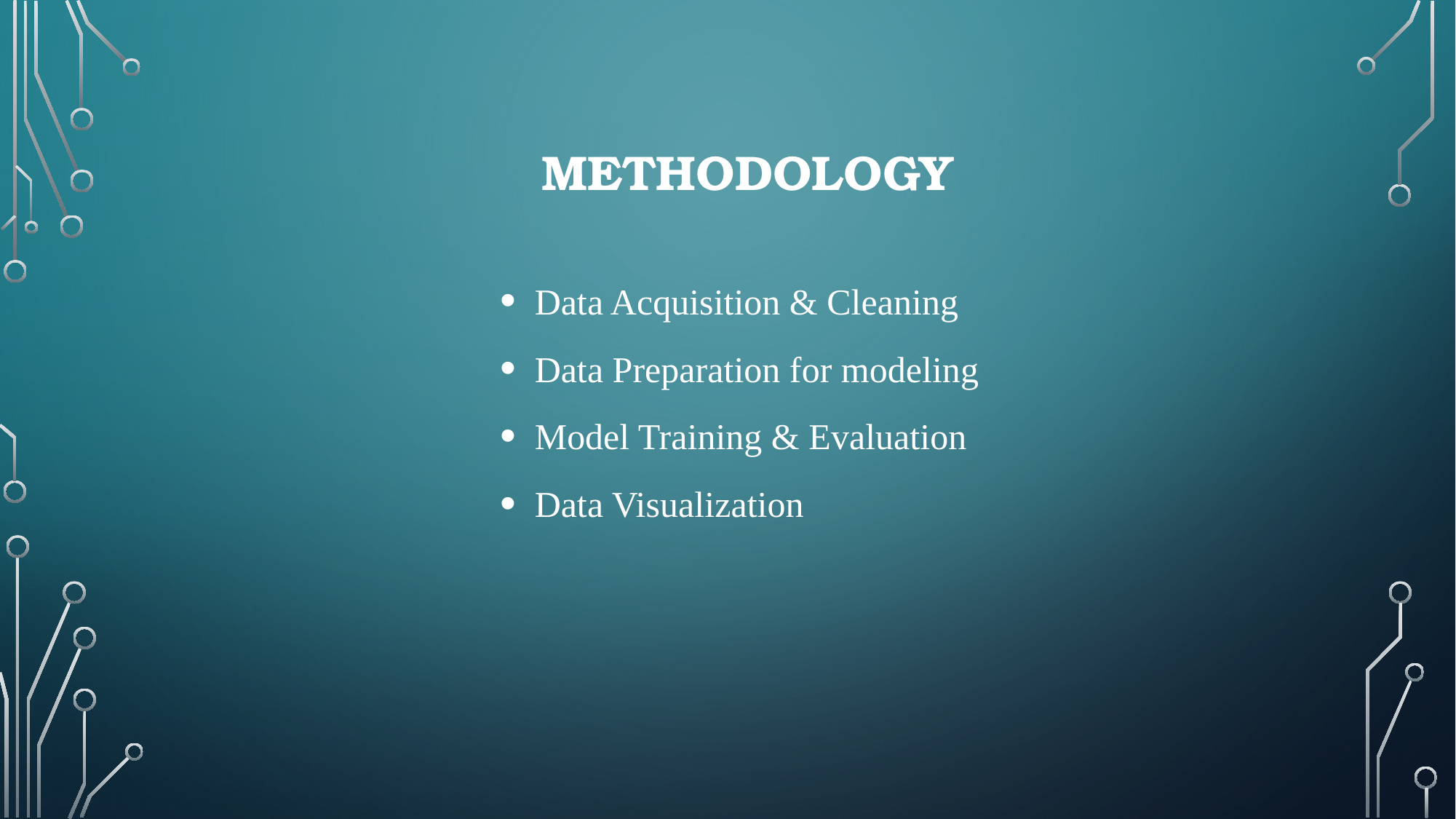

# Methodology
Data Acquisition & Cleaning
Data Preparation for modeling
Model Training & Evaluation
Data Visualization